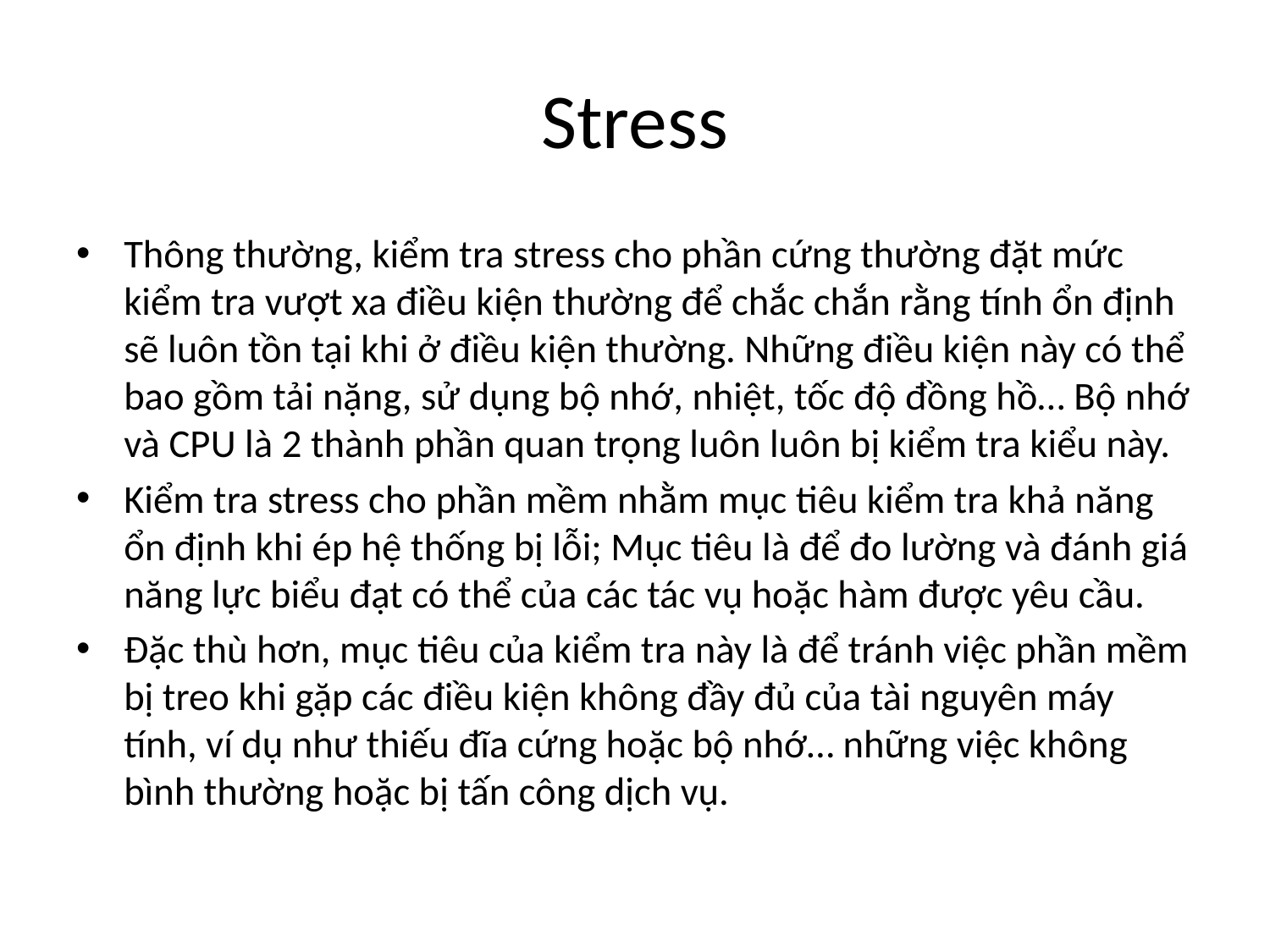

# Stress
Thông thường, kiểm tra stress cho phần cứng thường đặt mức kiểm tra vượt xa điều kiện thường để chắc chắn rằng tính ổn định sẽ luôn tồn tại khi ở điều kiện thường. Những điều kiện này có thể bao gồm tải nặng, sử dụng bộ nhớ, nhiệt, tốc độ đồng hồ… Bộ nhớ và CPU là 2 thành phần quan trọng luôn luôn bị kiểm tra kiểu này.
Kiểm tra stress cho phần mềm nhằm mục tiêu kiểm tra khả năng ổn định khi ép hệ thống bị lỗi; Mục tiêu là để đo lường và đánh giá năng lực biểu đạt có thể của các tác vụ hoặc hàm được yêu cầu.
Đặc thù hơn, mục tiêu của kiểm tra này là để tránh việc phần mềm bị treo khi gặp các điều kiện không đầy đủ của tài nguyên máy tính, ví dụ như thiếu đĩa cứng hoặc bộ nhớ… những việc không bình thường hoặc bị tấn công dịch vụ.